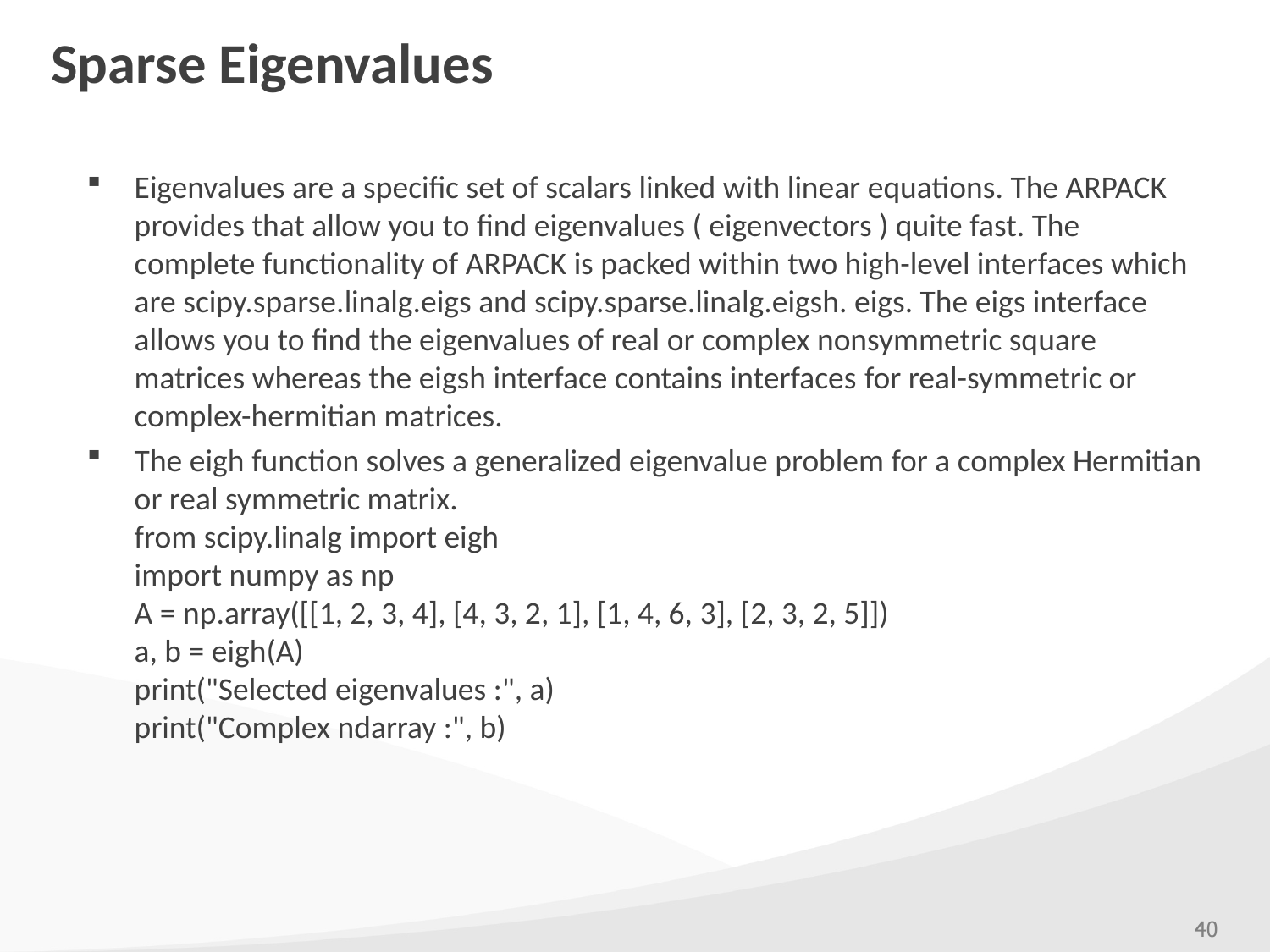

# Sparse Eigenvalues

Eigenvalues are a specific set of scalars linked with linear equations. The ARPACK provides that allow you to find eigenvalues ( eigenvectors ) quite fast. The complete functionality of ARPACK is packed within two high-level interfaces which are scipy.sparse.linalg.eigs and scipy.sparse.linalg.eigsh. eigs. The eigs interface allows you to find the eigenvalues of real or complex nonsymmetric square matrices whereas the eigsh interface contains interfaces for real-symmetric or complex-hermitian matrices.
The eigh function solves a generalized eigenvalue problem for a complex Hermitian or real symmetric matrix.
from scipy.linalg import eigh
import numpy as np
A = np.array([[1, 2, 3, 4], [4, 3, 2, 1], [1, 4, 6, 3], [2, 3, 2, 5]])
a, b = eigh(A)
print("Selected eigenvalues :", a)
print("Complex ndarray :", b)